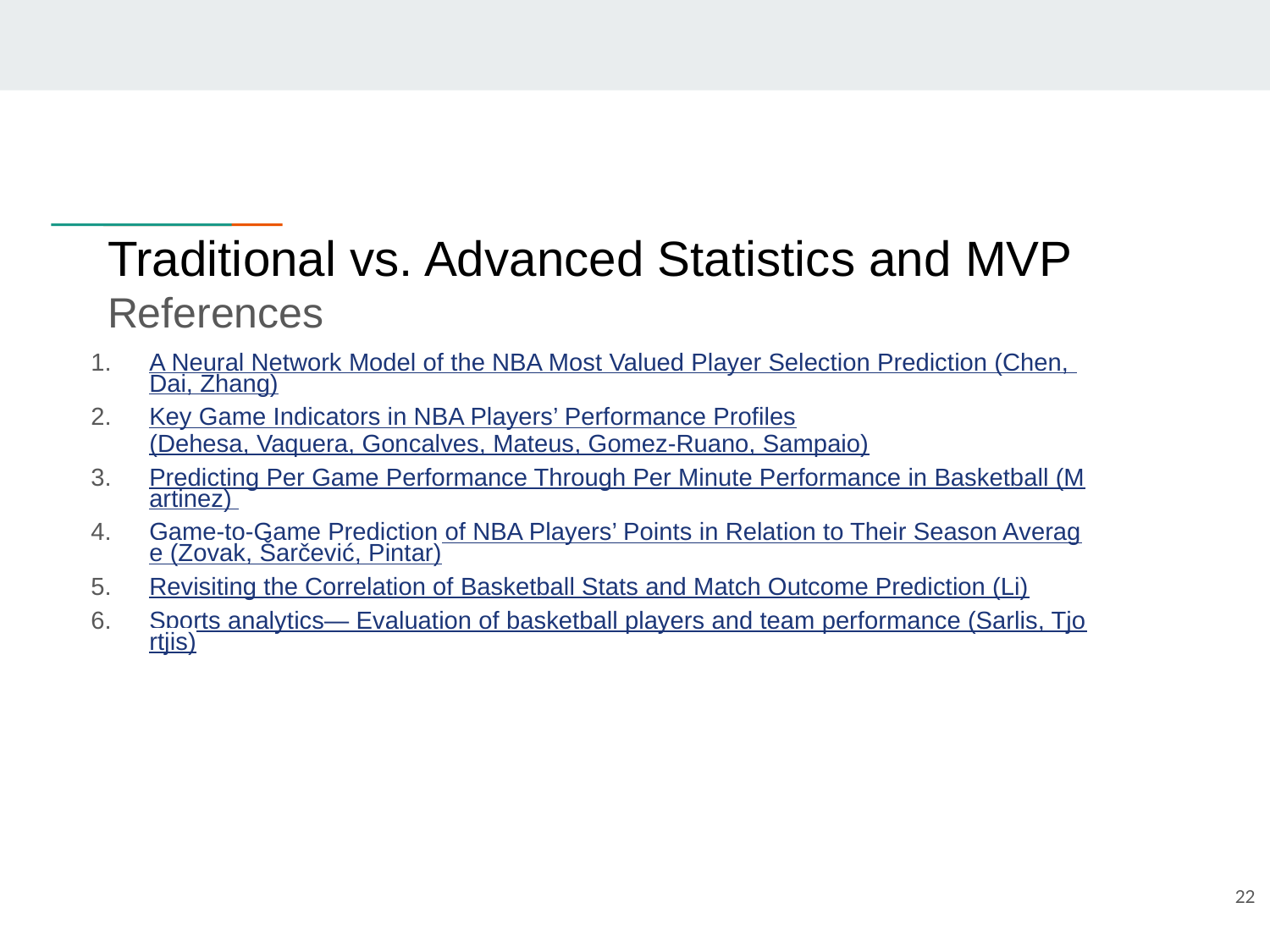

# Traditional vs. Advanced Statistics and MVP
References
A Neural Network Model of the NBA Most Valued Player Selection Prediction (Chen, Dai, Zhang)
Key Game Indicators in NBA Players’ Performance Profiles
(Dehesa, Vaquera, Goncalves, Mateus, Gomez-Ruano, Sampaio)
Predicting Per Game Performance Through Per Minute Performance in Basketball (Martinez)
Game-to-Game Prediction of NBA Players’ Points in Relation to Their Season Average (Zovak, Šarčević, Pintar)
Revisiting the Correlation of Basketball Stats and Match Outcome Prediction (Li)
Sports analytics— Evaluation of basketball players and team performance (Sarlis, Tjortjis)
22